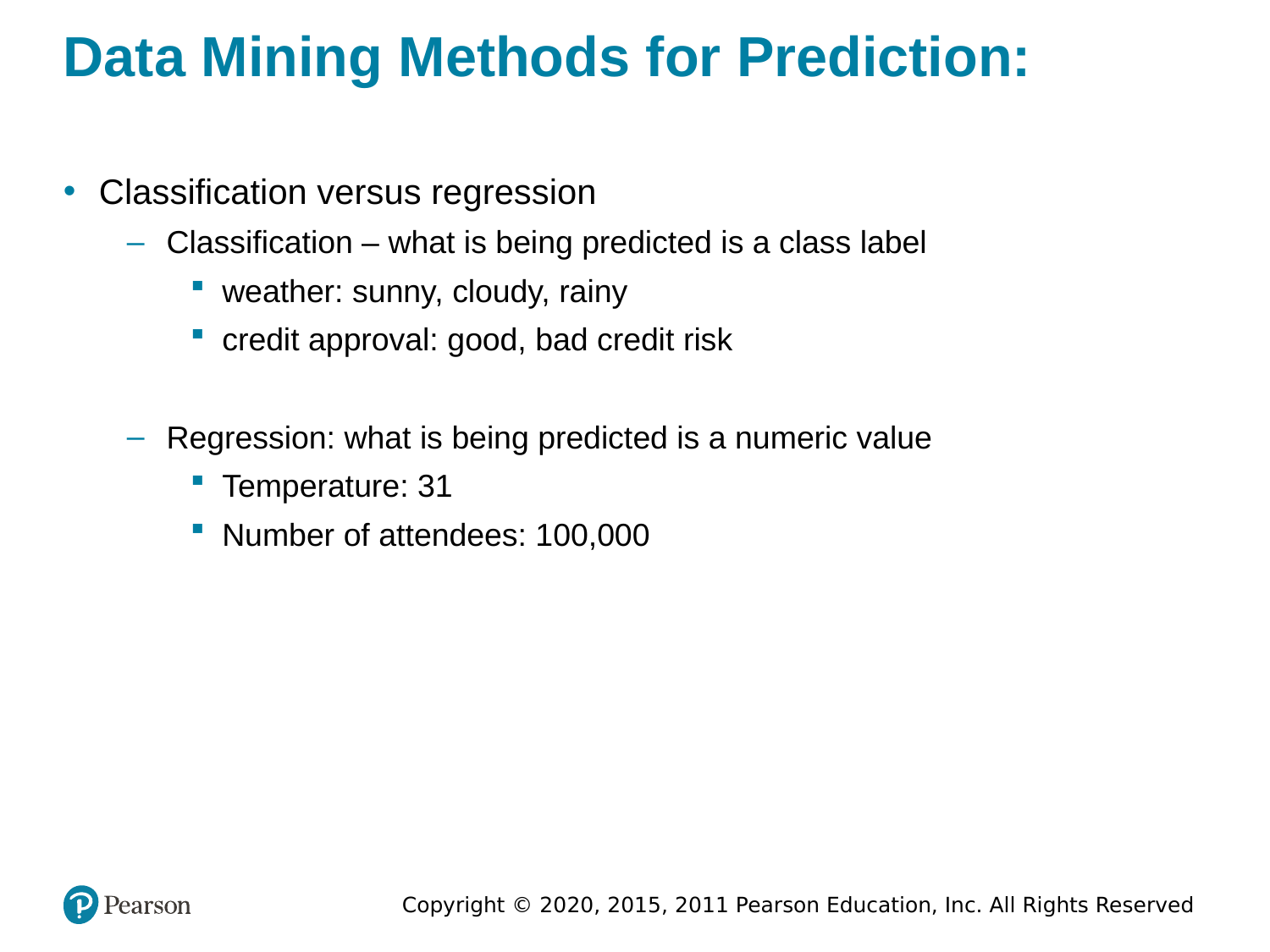

# Data Mining Methods for Prediction:
Classification versus regression
Classification – what is being predicted is a class label
weather: sunny, cloudy, rainy
credit approval: good, bad credit risk

Regression: what is being predicted is a numeric value
Temperature: 31
Number of attendees: 100,000